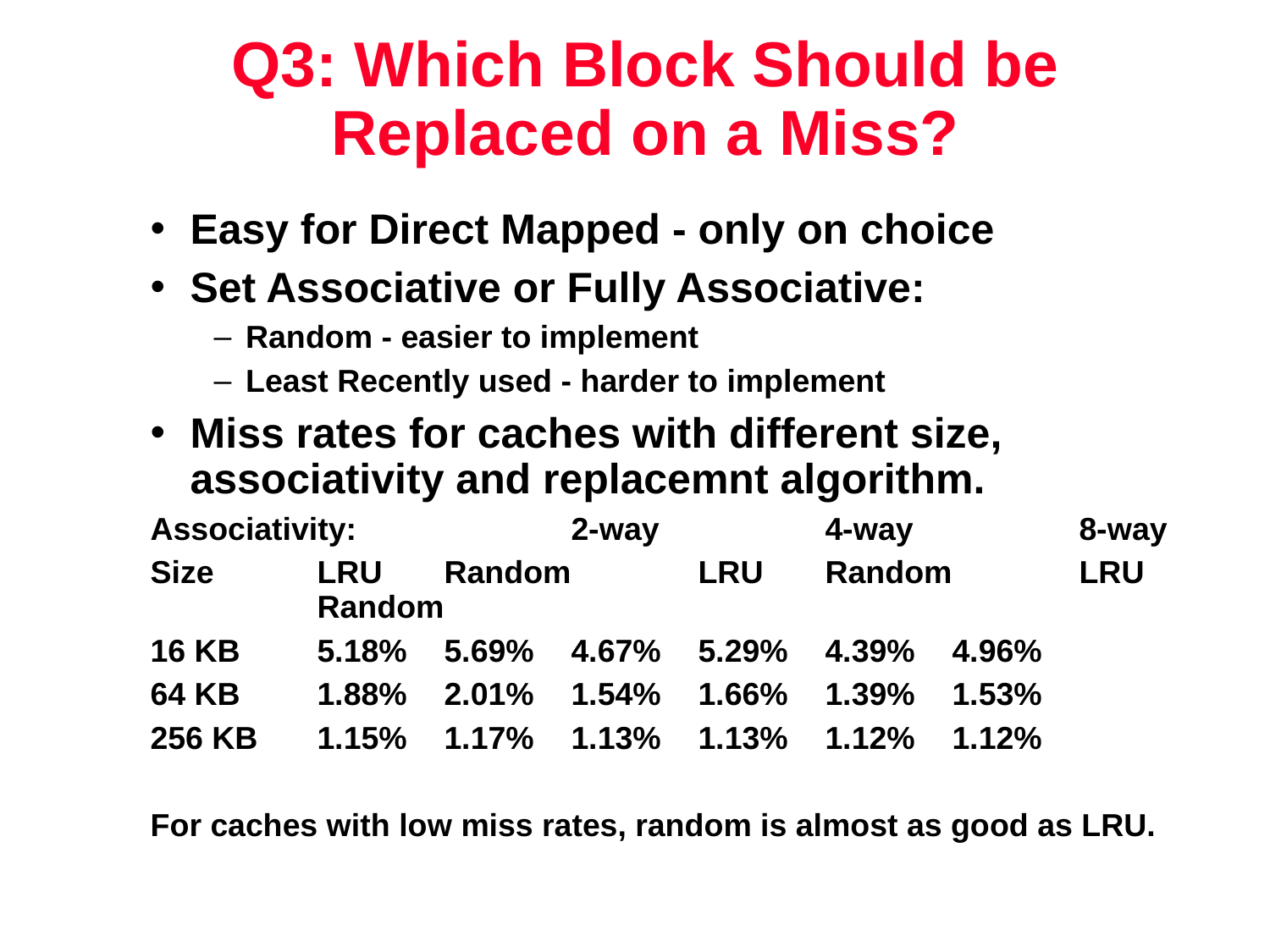

# Q3: Which Block Should be Replaced on a Miss?
Easy for Direct Mapped - only on choice
Set Associative or Fully Associative:
Random - easier to implement
Least Recently used - harder to implement
Miss rates for caches with different size, associativity and replacemnt algorithm.
Associativity:		2-way		4-way		8-way
Size	LRU	Random	LRU	Random	LRU	Random
16 KB	5.18%	5.69%	4.67%	5.29%	4.39%	4.96%
64 KB	1.88%	2.01%	1.54%	1.66%	1.39%	1.53%
256 KB	1.15%	1.17%	1.13%	1.13%	1.12%	1.12%

For caches with low miss rates, random is almost as good as LRU.